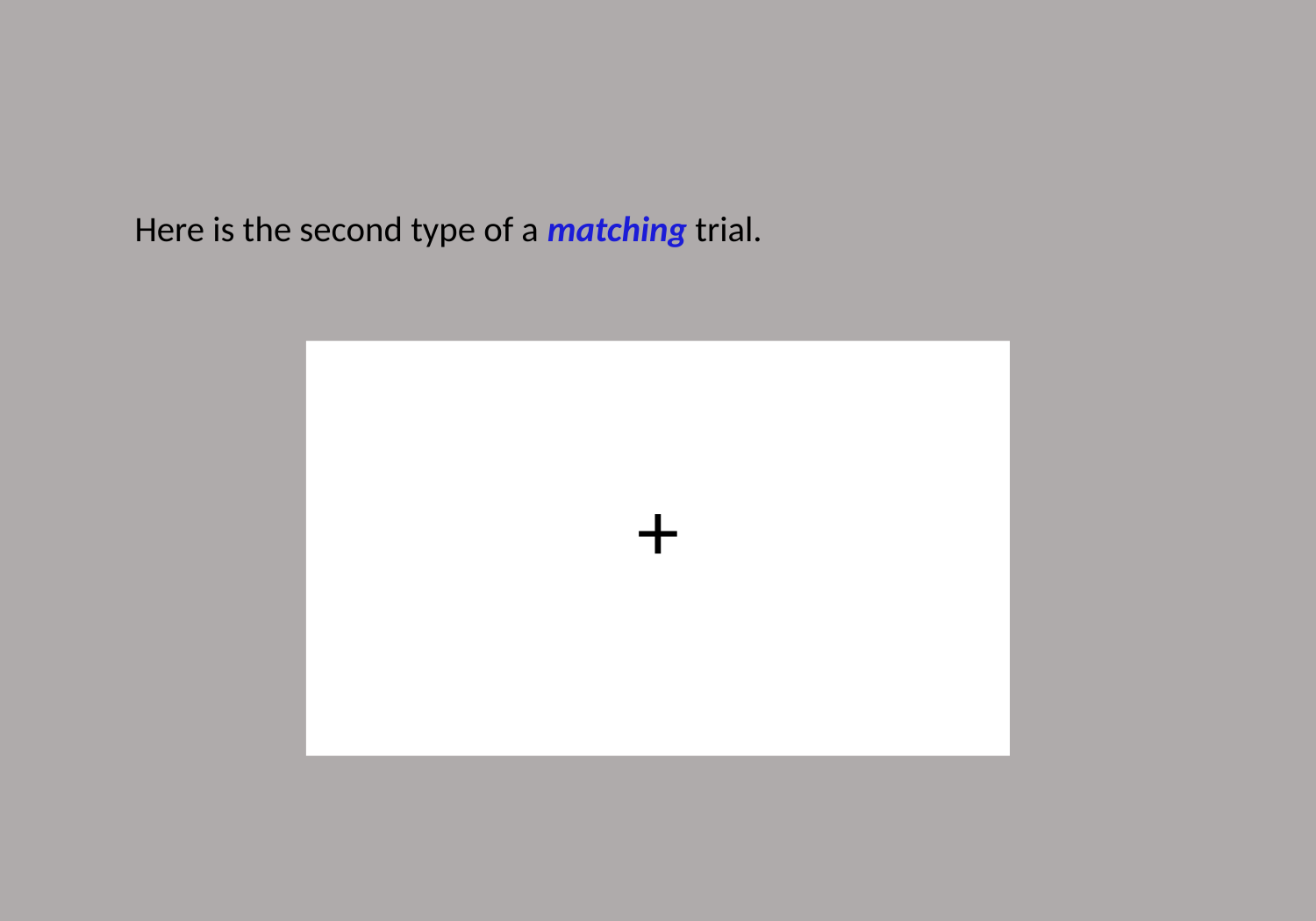

Here is the second type of a matching trial.

+